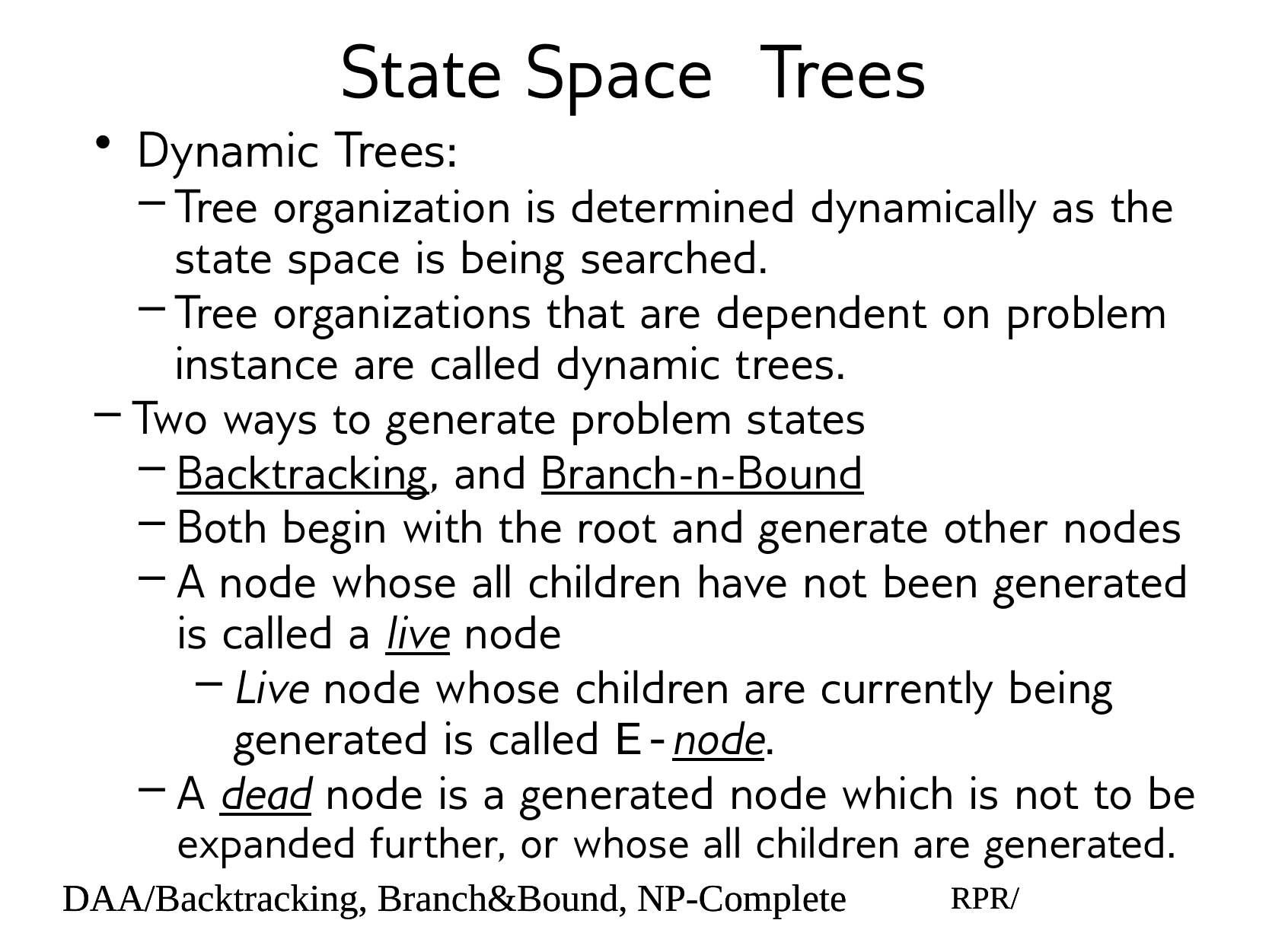

# State Space  Trees
Dynamic Trees:
Tree organization is determined dynamically as the state space is being searched.
Tree organizations that are dependent on problem instance are called dynamic trees.
Two ways to generate problem states
Backtracking, and Branch-n-Bound
Both begin with the root and generate other nodes
A node whose all children have not been generated is called a live node
Live node whose children are currently being generated is called E-node.
A dead node is a generated node which is not to be expanded further, or whose all children are generated.
DAA/Backtracking, Branch&Bound, NP-Complete
RPR/
13